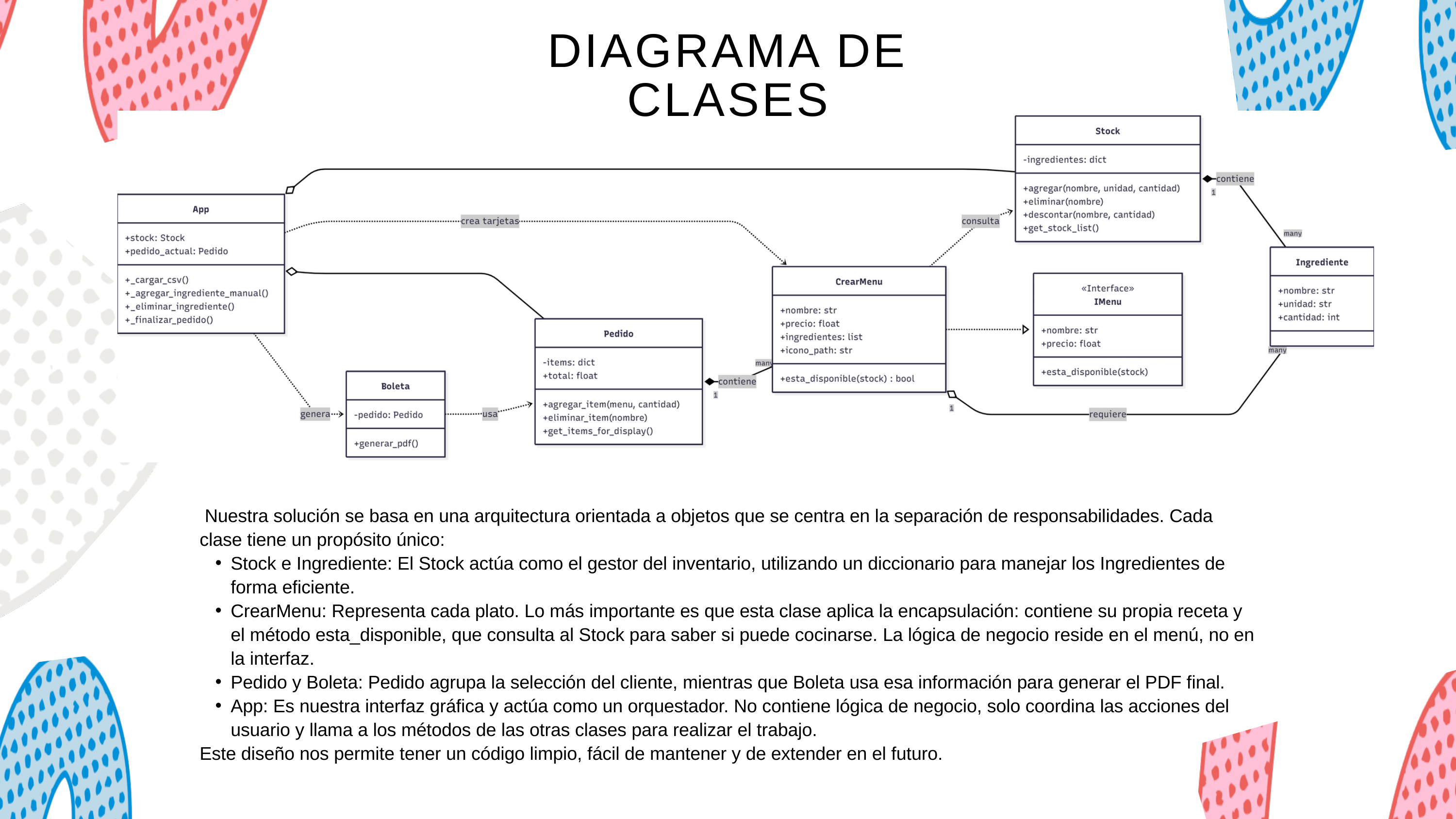

DIAGRAMA DE CLASES

 Nuestra solución se basa en una arquitectura orientada a objetos que se centra en la separación de responsabilidades. Cada clase tiene un propósito único:
Stock e Ingrediente: El Stock actúa como el gestor del inventario, utilizando un diccionario para manejar los Ingredientes de forma eficiente.
CrearMenu: Representa cada plato. Lo más importante es que esta clase aplica la encapsulación: contiene su propia receta y el método esta_disponible, que consulta al Stock para saber si puede cocinarse. La lógica de negocio reside en el menú, no en la interfaz.
Pedido y Boleta: Pedido agrupa la selección del cliente, mientras que Boleta usa esa información para generar el PDF final.
App: Es nuestra interfaz gráfica y actúa como un orquestador. No contiene lógica de negocio, solo coordina las acciones del usuario y llama a los métodos de las otras clases para realizar el trabajo.
Este diseño nos permite tener un código limpio, fácil de mantener y de extender en el futuro.